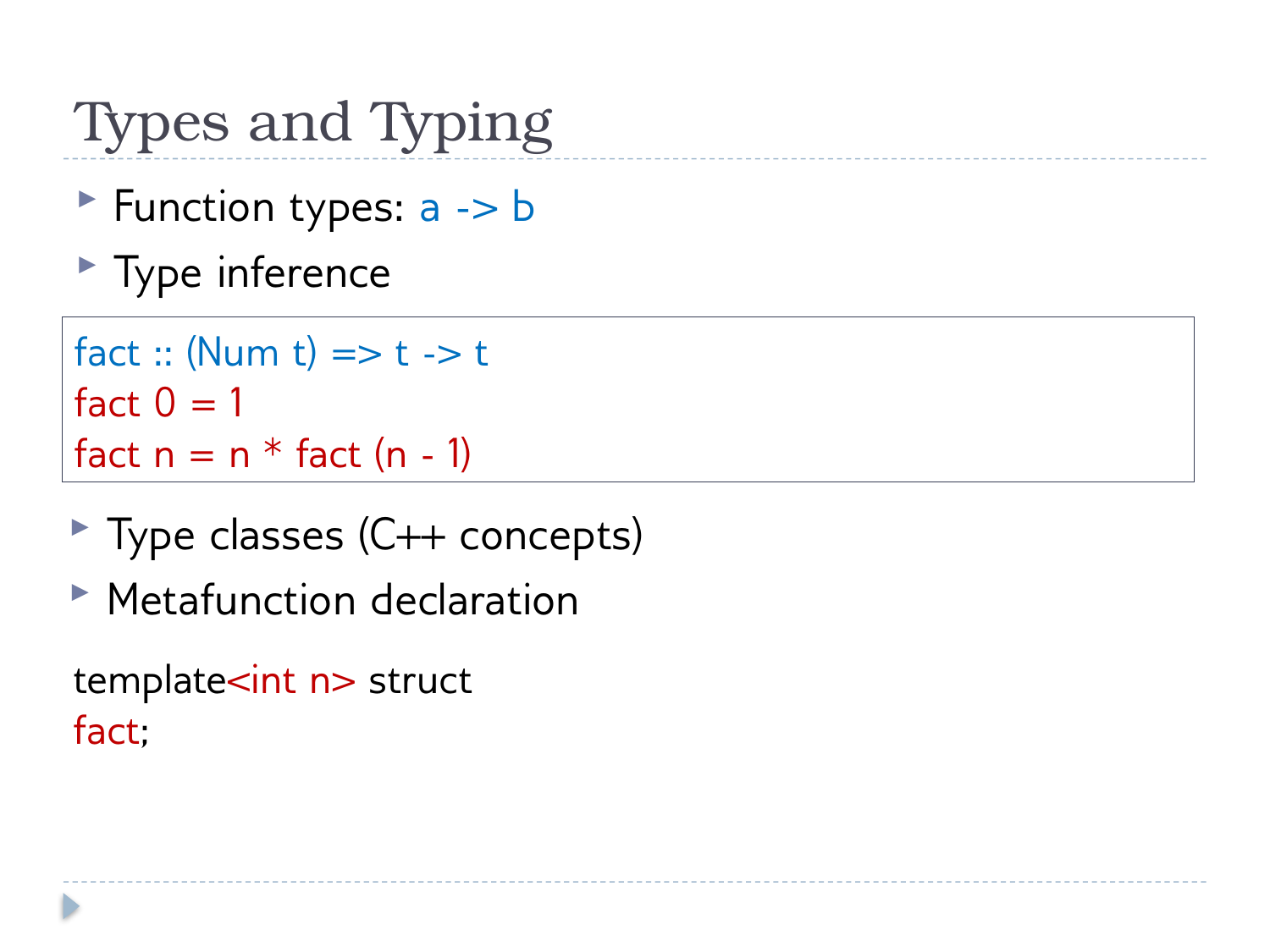

# Types and Typing
Function types: a -> b
Type inference
fact :: (Num t) => t -> t
fact 0 = 1
fact n = n * fact (n - 1)
Type classes (C++ concepts)
Metafunction declaration
template<int n> struct
fact;